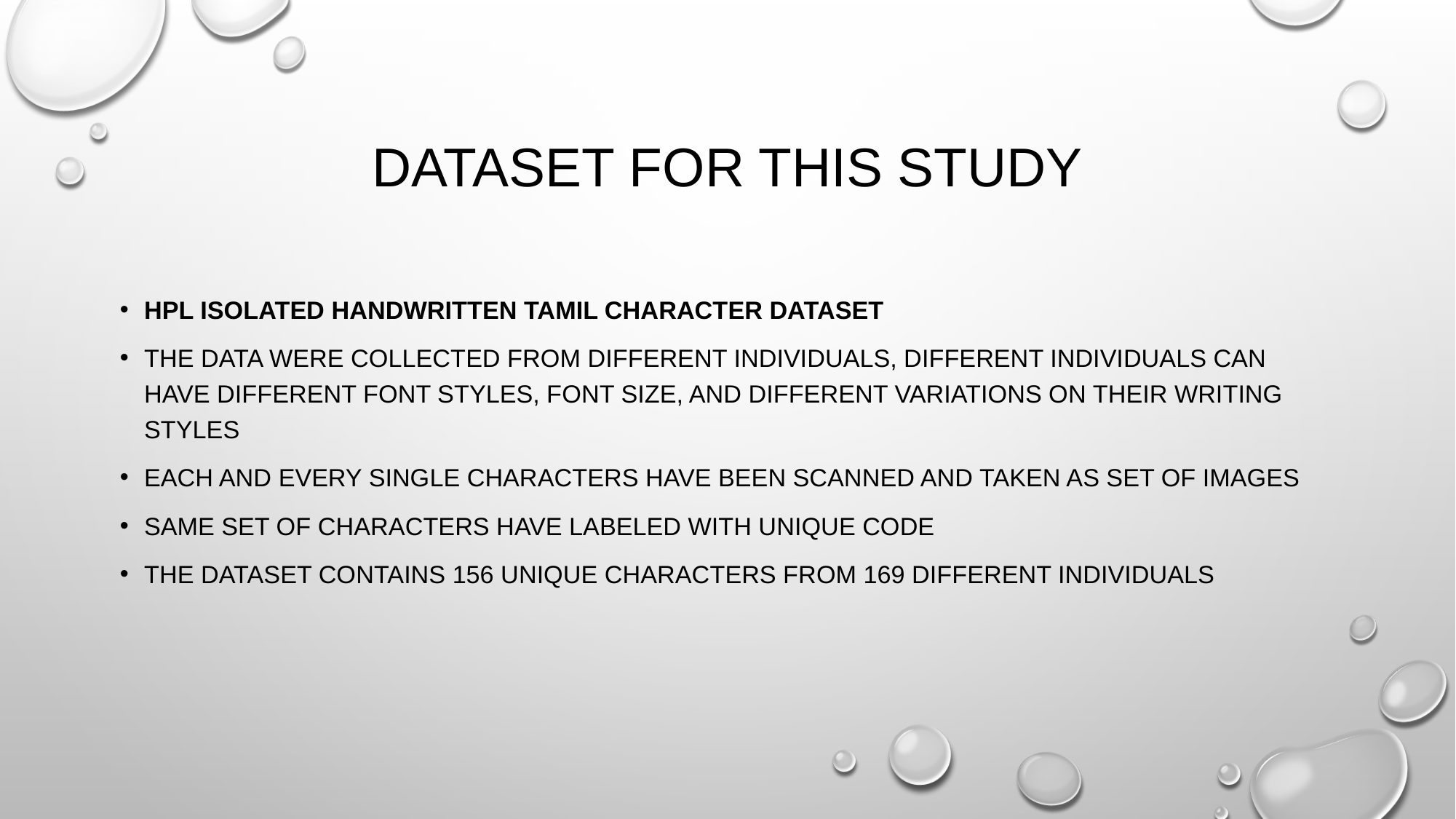

# Dataset for this study
HPL Isolated Handwritten Tamil Character Dataset
the data were collected from different individuals, different individuals can have different font styles, font size, and different variations on their writing styles
Each and every single characters have been scanned and taken as set of images
Same set of characters have labeled with unique code
The dataset contains 156 unique characters from 169 different individuals